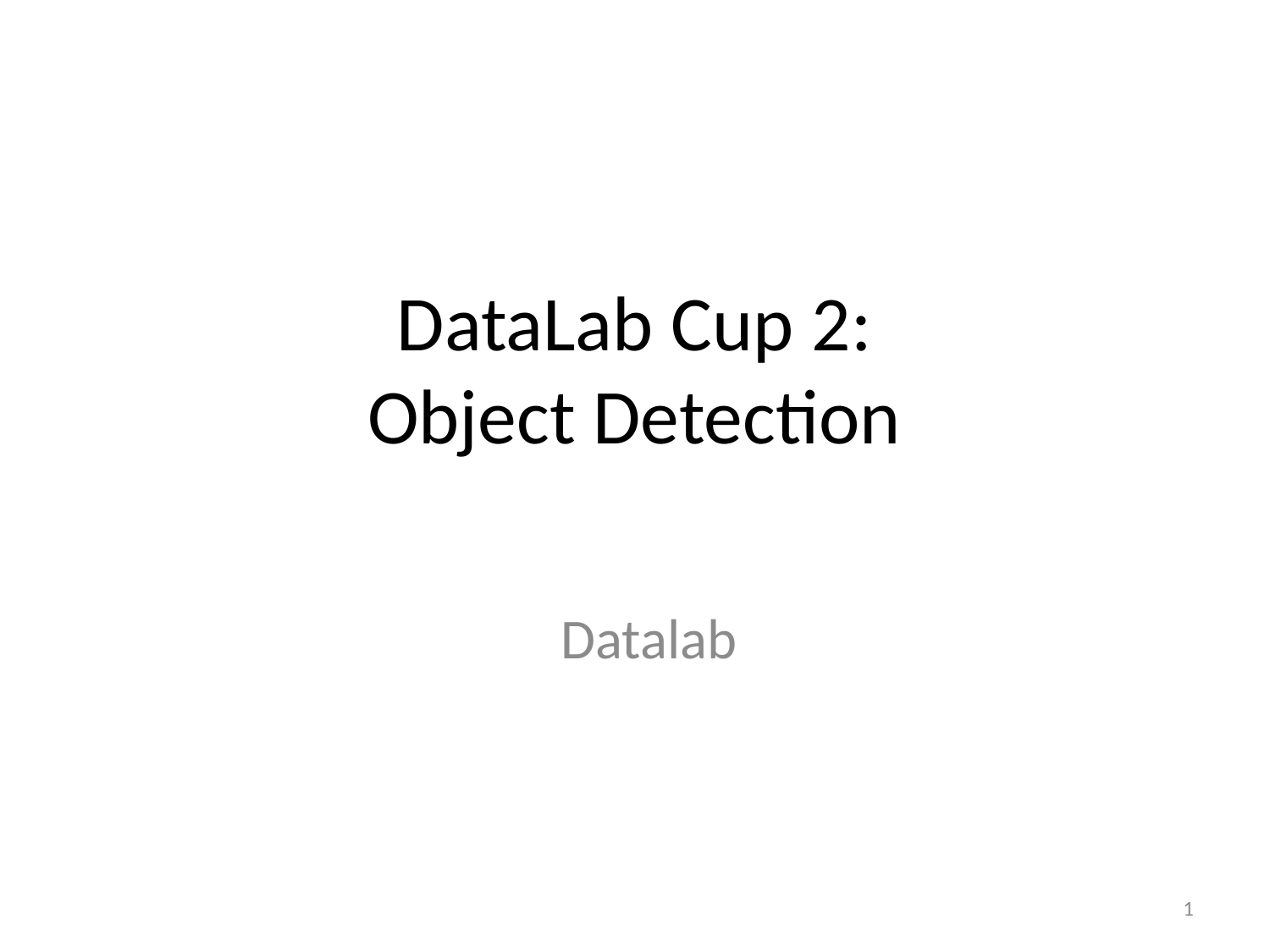

# DataLab Cup 2: Object Detection
Datalab
1